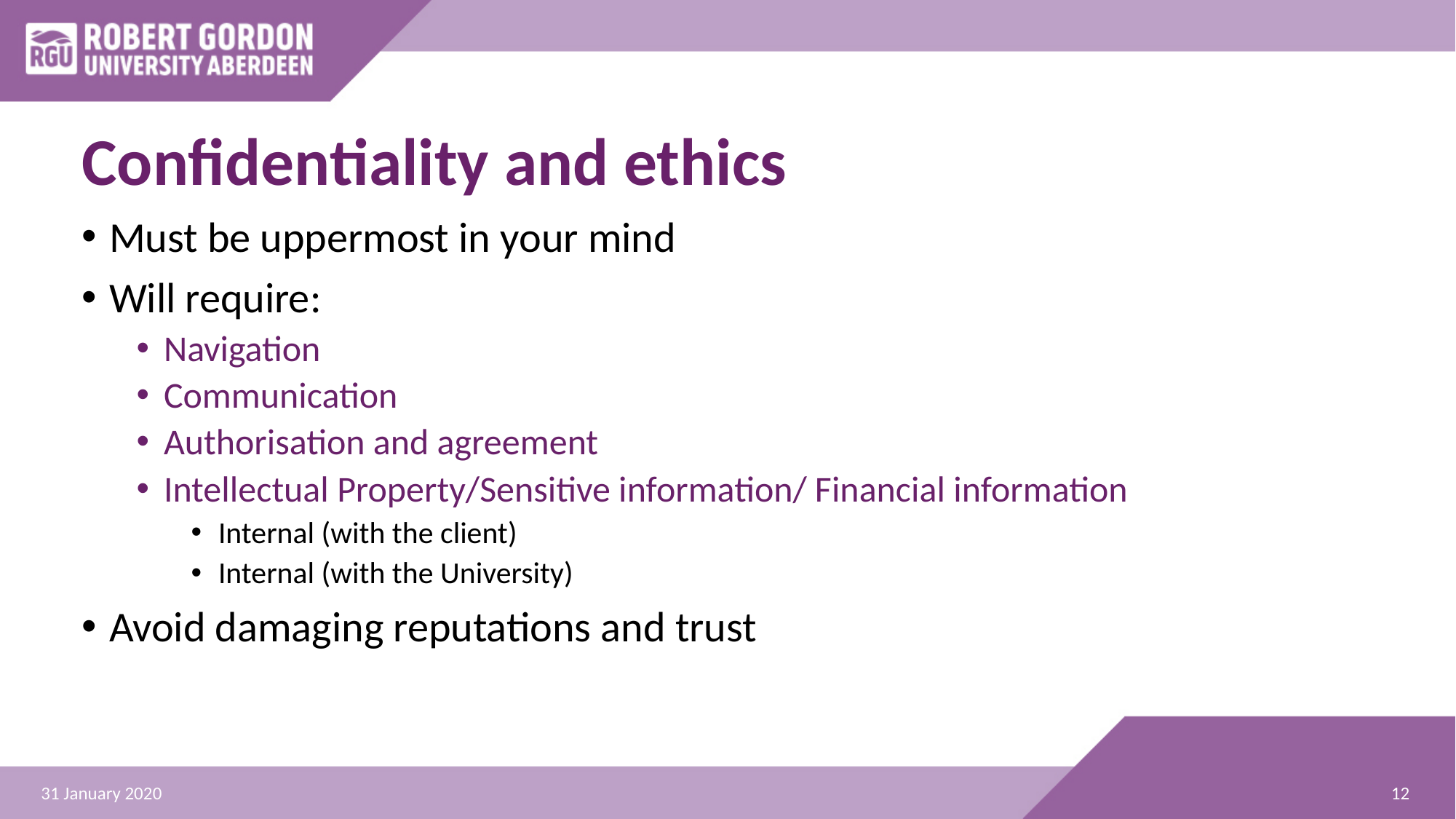

# Confidentiality and ethics
Must be uppermost in your mind
Will require:
Navigation
Communication
Authorisation and agreement
Intellectual Property/Sensitive information/ Financial information
Internal (with the client)
Internal (with the University)
Avoid damaging reputations and trust
12
31 January 2020